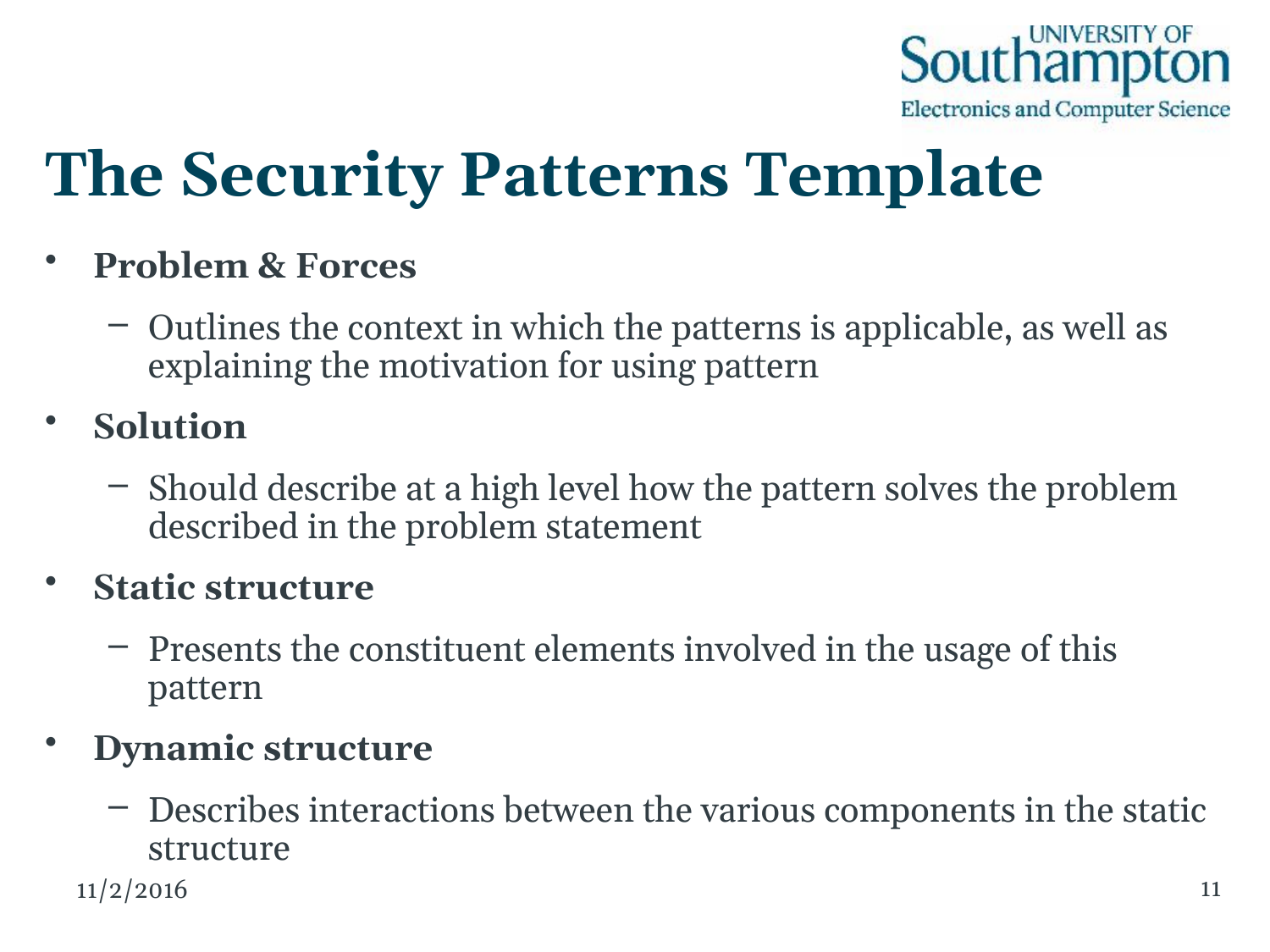

# The Security Patterns Template
Problem & Forces
Outlines the context in which the patterns is applicable, as well as explaining the motivation for using pattern
Solution
Should describe at a high level how the pattern solves the problem described in the problem statement
Static structure
Presents the constituent elements involved in the usage of this pattern
Dynamic structure
Describes interactions between the various components in the static structure
11
11/2/2016